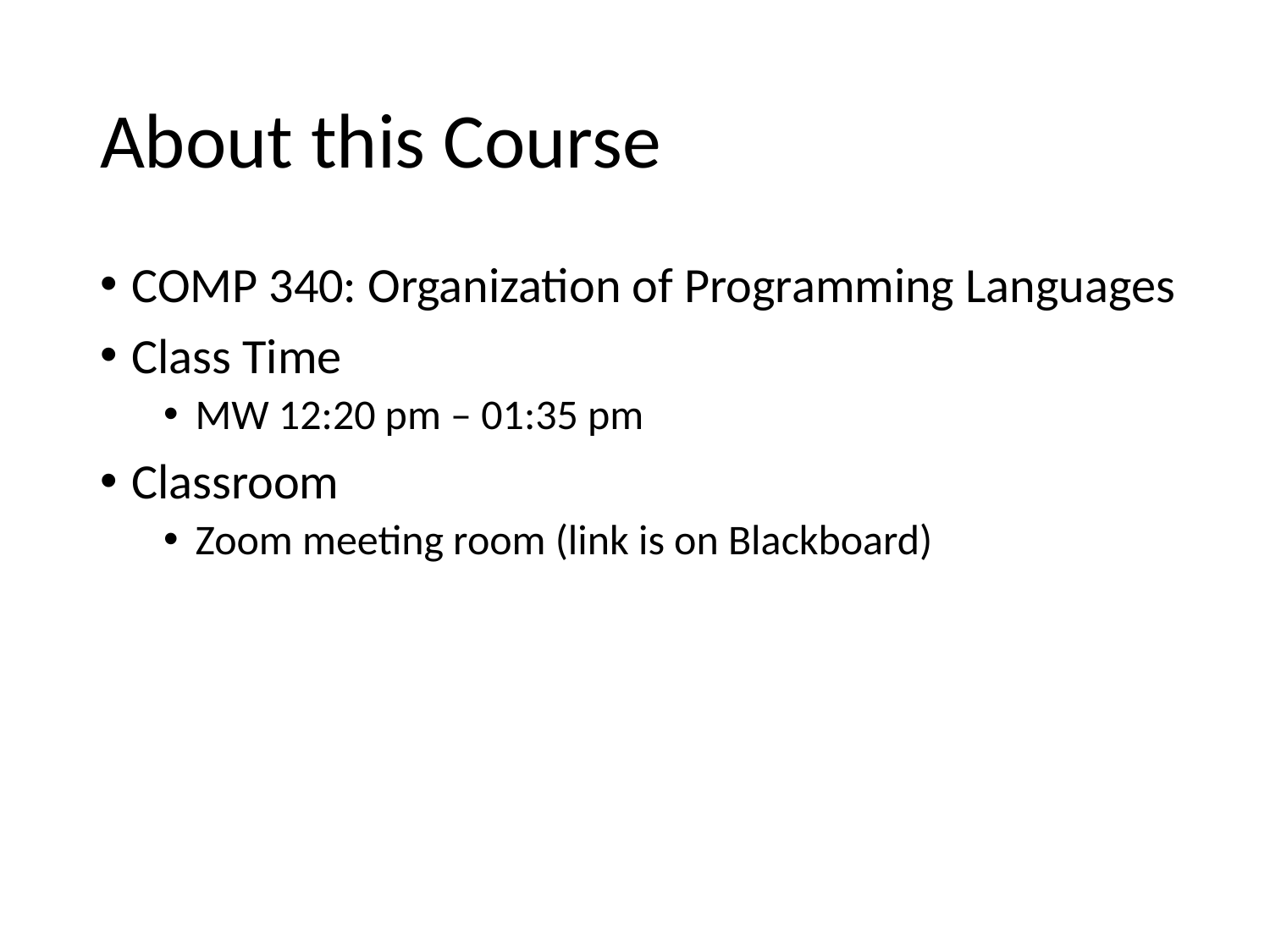

# About this Course
COMP 340: Organization of Programming Languages
Class Time
MW 12:20 pm – 01:35 pm
Classroom
Zoom meeting room (link is on Blackboard)